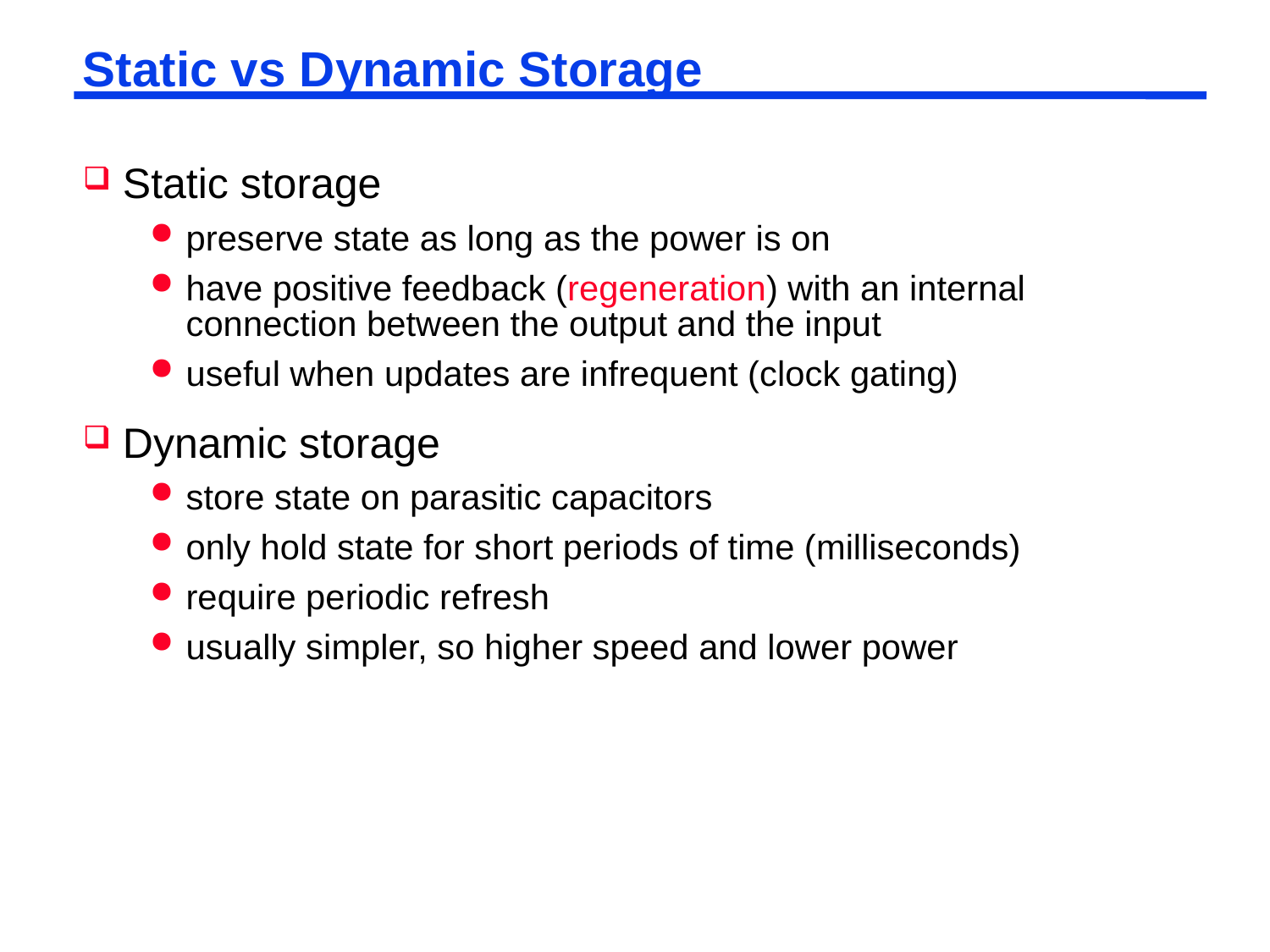

# Static vs Dynamic Storage
Static storage
preserve state as long as the power is on
have positive feedback (regeneration) with an internal connection between the output and the input
useful when updates are infrequent (clock gating)
Dynamic storage
store state on parasitic capacitors
only hold state for short periods of time (milliseconds)
require periodic refresh
usually simpler, so higher speed and lower power